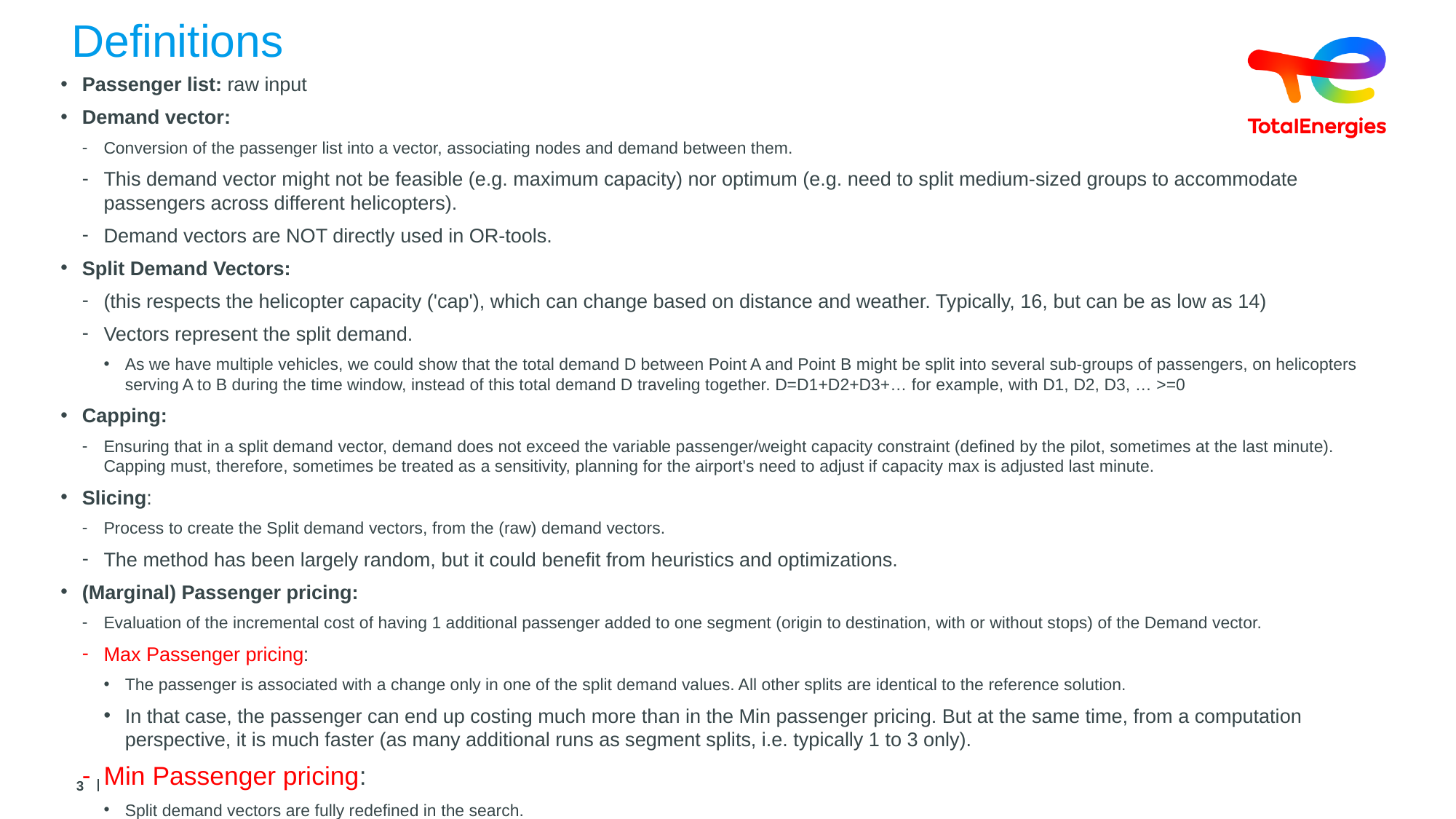

# Definitions
Passenger list: raw input
Demand vector:
Conversion of the passenger list into a vector, associating nodes and demand between them.
This demand vector might not be feasible (e.g. maximum capacity) nor optimum (e.g. need to split medium-sized groups to accommodate passengers across different helicopters).
Demand vectors are NOT directly used in OR-tools.
Split Demand Vectors:
(this respects the helicopter capacity ('cap'), which can change based on distance and weather. Typically, 16, but can be as low as 14)
Vectors represent the split demand.
As we have multiple vehicles, we could show that the total demand D between Point A and Point B might be split into several sub-groups of passengers, on helicopters serving A to B during the time window, instead of this total demand D traveling together. D=D1+D2+D3+… for example, with D1, D2, D3, … >=0
Capping:
Ensuring that in a split demand vector, demand does not exceed the variable passenger/weight capacity constraint (defined by the pilot, sometimes at the last minute). Capping must, therefore, sometimes be treated as a sensitivity, planning for the airport's need to adjust if capacity max is adjusted last minute.
Slicing:
Process to create the Split demand vectors, from the (raw) demand vectors.
The method has been largely random, but it could benefit from heuristics and optimizations.
(Marginal) Passenger pricing:
Evaluation of the incremental cost of having 1 additional passenger added to one segment (origin to destination, with or without stops) of the Demand vector.
Max Passenger pricing:
The passenger is associated with a change only in one of the split demand values. All other splits are identical to the reference solution.
In that case, the passenger can end up costing much more than in the Min passenger pricing. But at the same time, from a computation perspective, it is much faster (as many additional runs as segment splits, i.e. typically 1 to 3 only).
Min Passenger pricing:
Split demand vectors are fully redefined in the search.

3